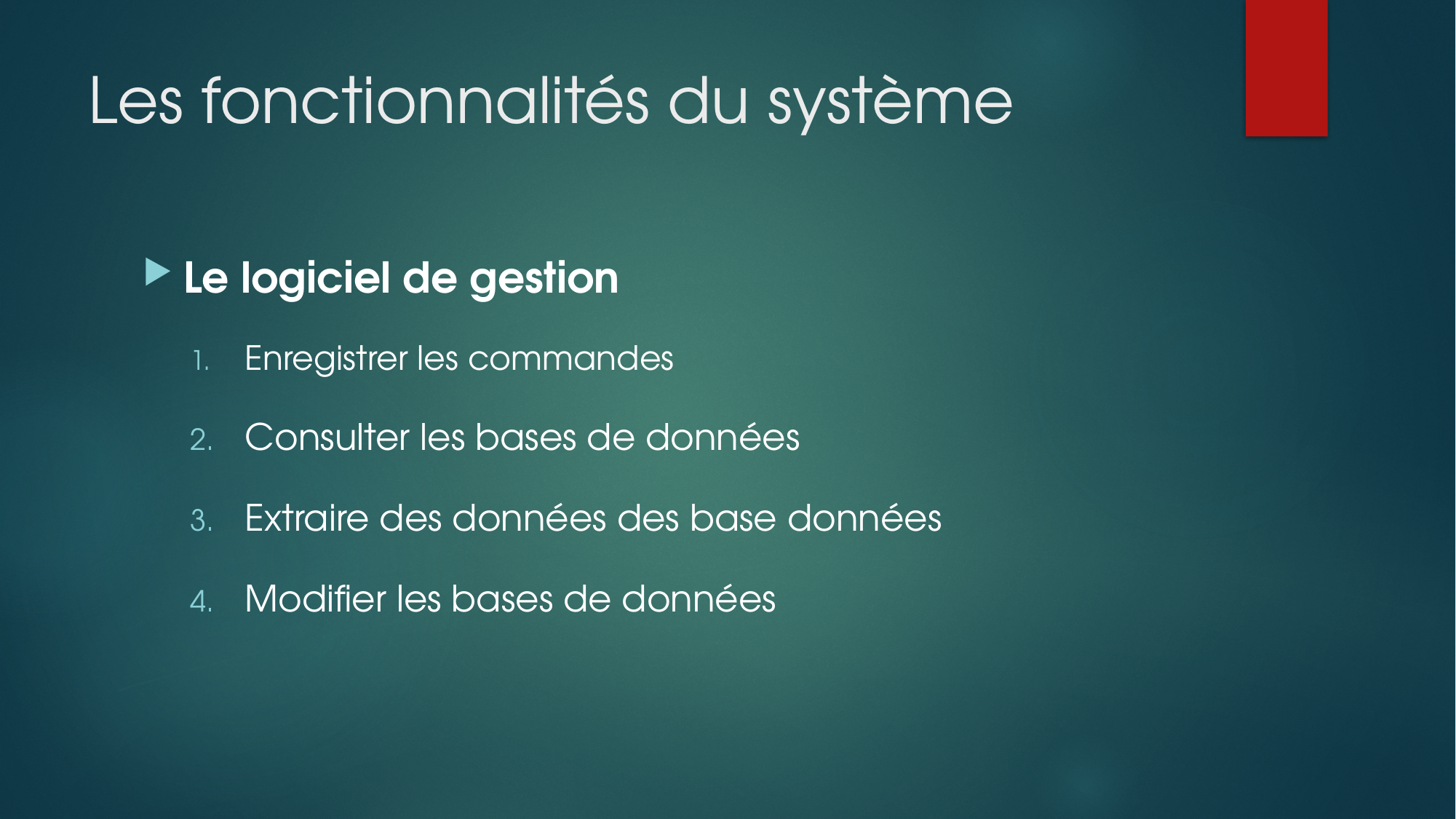

# Les fonctionnalités du système
Le logiciel de gestion
Enregistrer les commandes
Consulter les bases de données
Extraire des données des base données
Modifier les bases de données